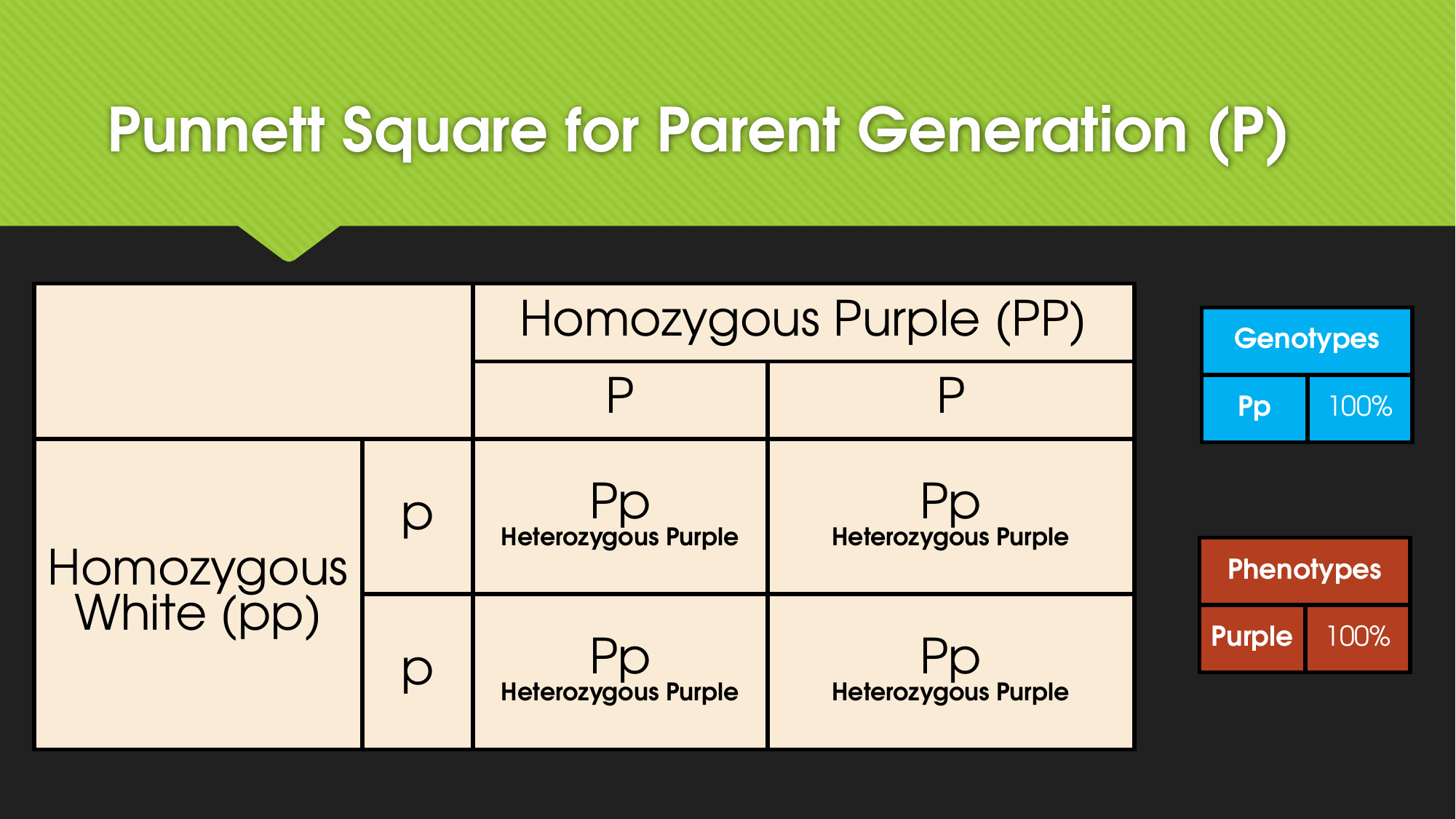

# Punnett Square for Parent Generation (P)
|  |  | Homozygous Purple (PP) |  |
| --- | --- | --- | --- |
|  |  | P | P |
| Homozygous White (pp) | p | Pp Heterozygous Purple | Pp Heterozygous Purple |
|  | p | Pp Heterozygous Purple | Pp Heterozygous Purple |
| Genotypes |  |
| --- | --- |
| Pp | 100% |
| Phenotypes |  |
| --- | --- |
| Purple | 100% |